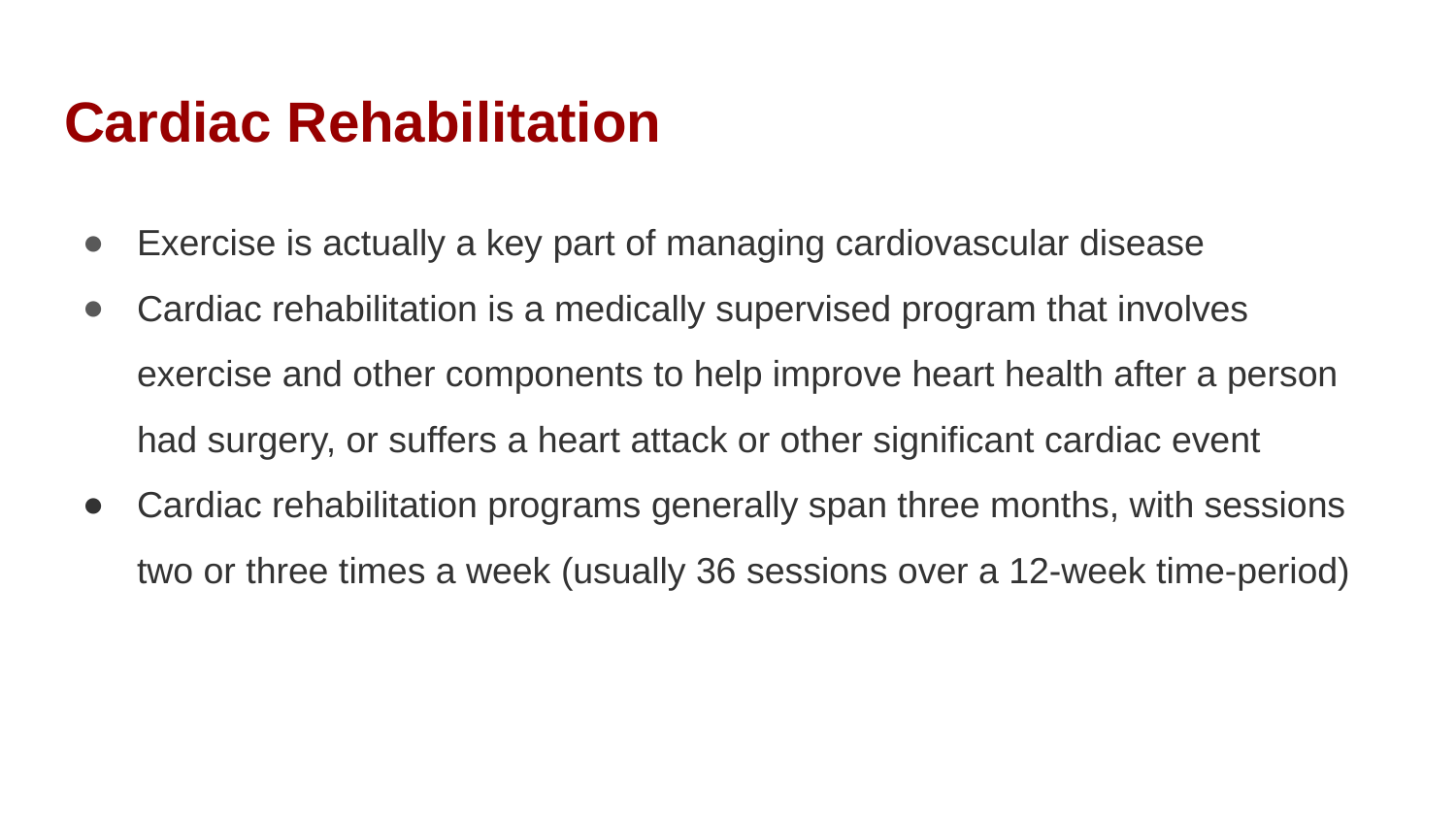

# Cardiac Rehabilitation
Exercise is actually a key part of managing cardiovascular disease
Cardiac rehabilitation is a medically supervised program that involves exercise and other components to help improve heart health after a person had surgery, or suffers a heart attack or other significant cardiac event
Cardiac rehabilitation programs generally span three months, with sessions two or three times a week (usually 36 sessions over a 12-week time-period)